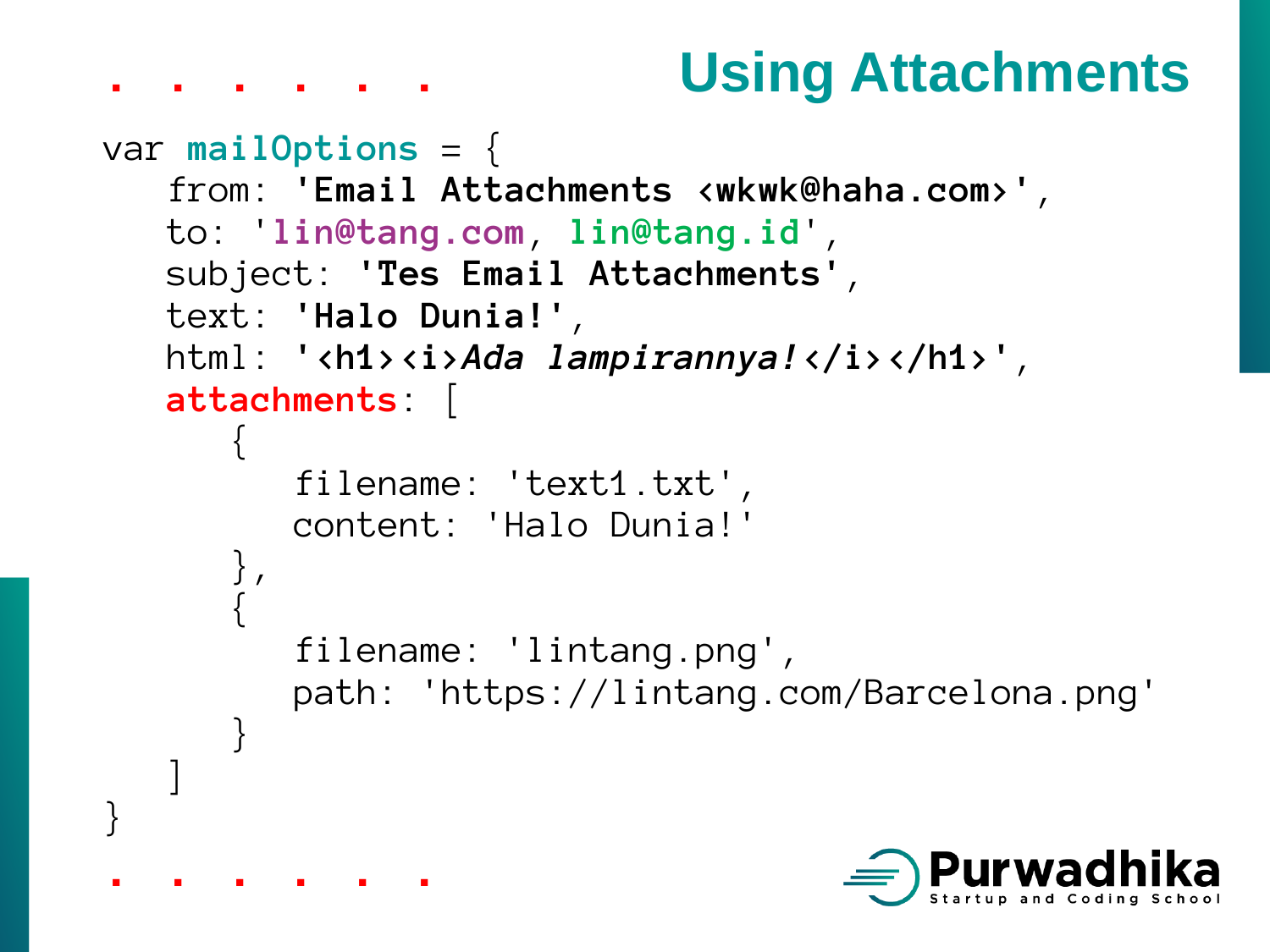

Using Attachments
. . . . . .

var mailOptions = {
   from: 'Email Attachments <wkwk@haha.com>',
   to: 'lin@tang.com, lin@tang.id',
   subject: 'Tes Email Attachments',
   text: 'Halo Dunia!',
   html: '<h1><i>Ada lampirannya!</i></h1>',
   attachments: [
      {
         filename: 'text1.txt',
         content: 'Halo Dunia!'
      },
      {
         filename: 'lintang.png',
         path: 'https://lintang.com/Barcelona.png'
      }
   ]
}
. . . . . .